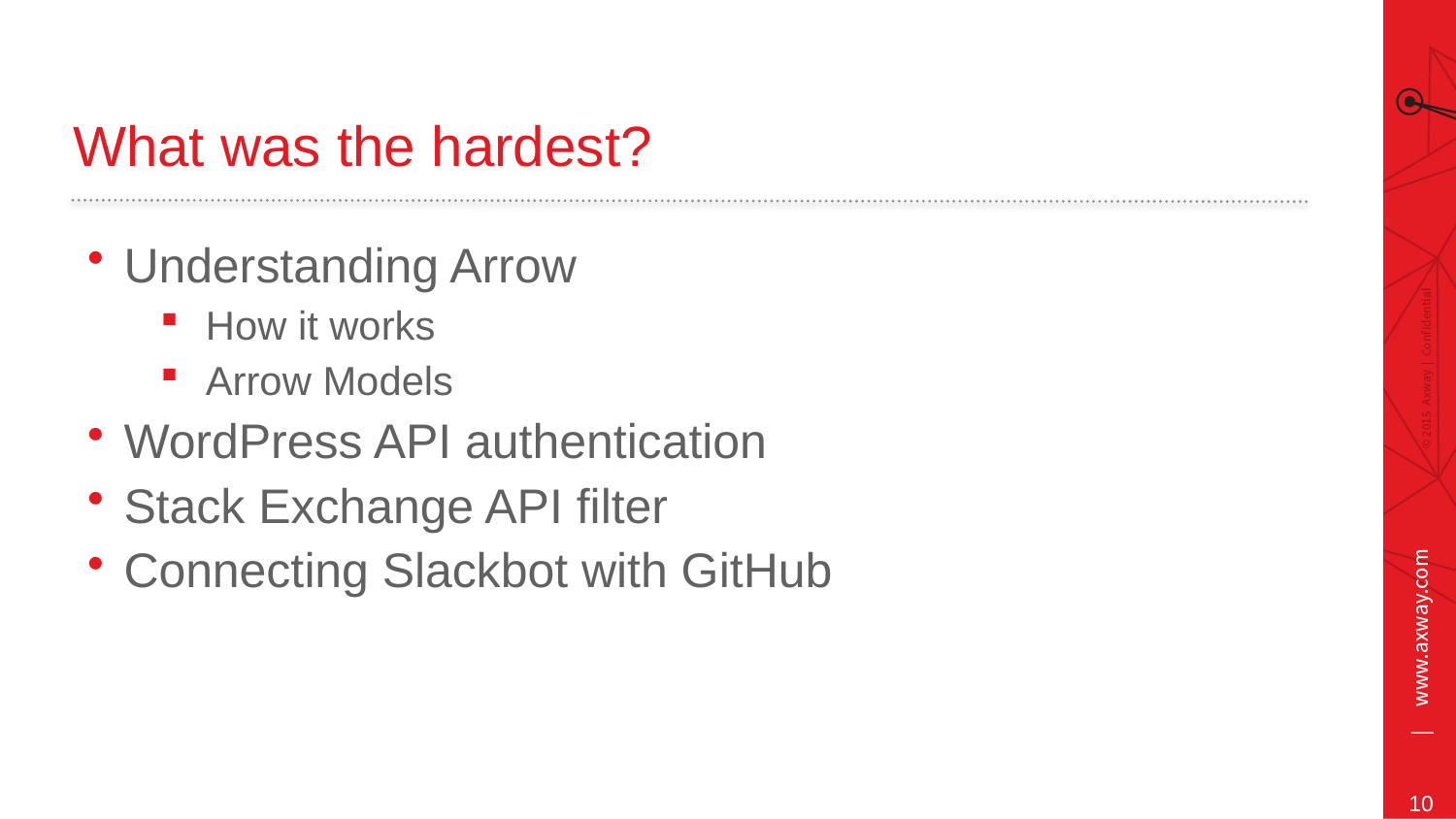

# What was the hardest?
Understanding Arrow
How it works
Arrow Models
WordPress API authentication
Stack Exchange API filter
Connecting Slackbot with GitHub
10